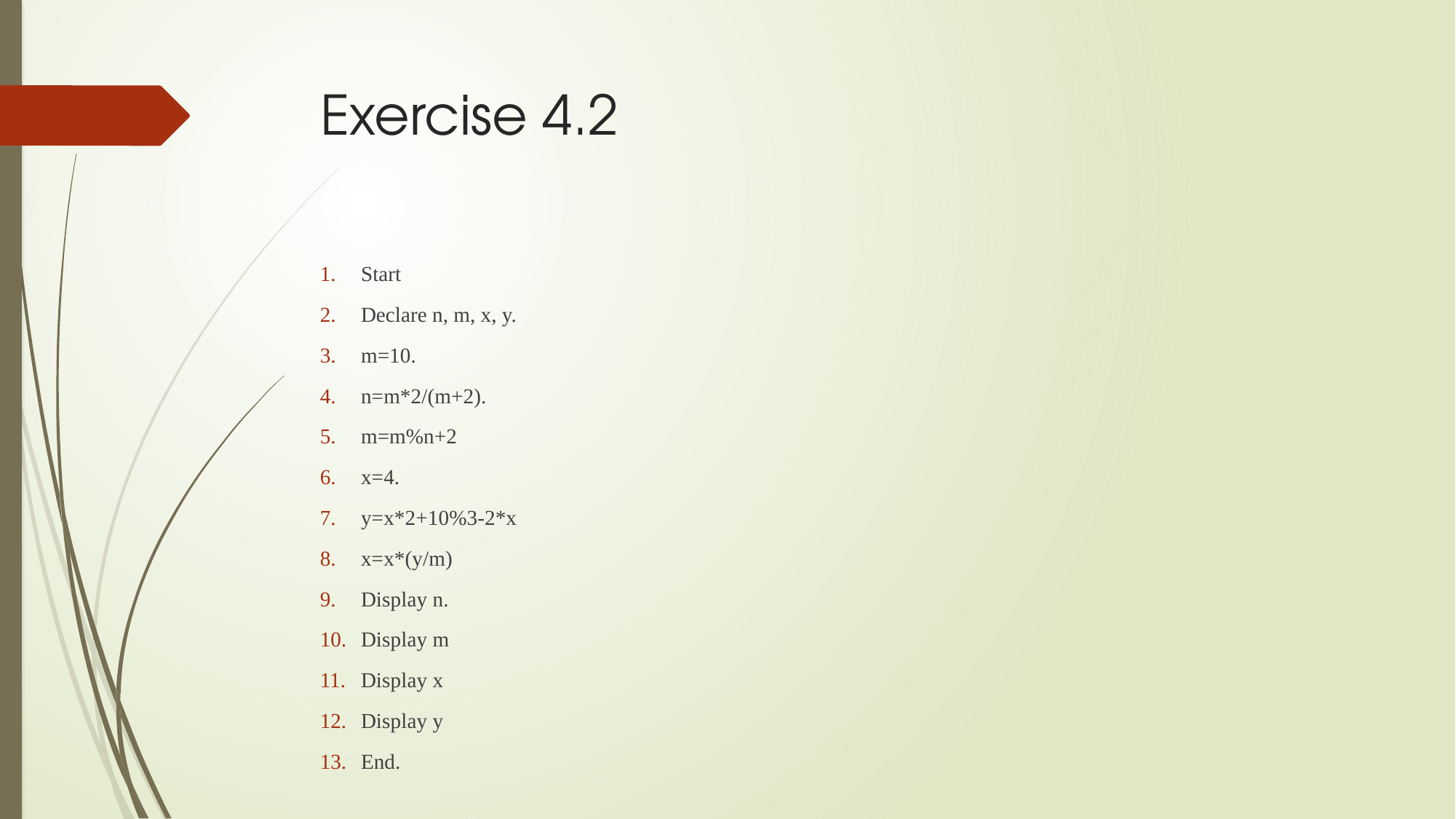

# Exercise 4.2
Start
Declare n, m, x, y.
m=10.
n=m*2/(m+2).
m=m%n+2
x=4.
y=x*2+10%3-2*x
x=x*(y/m)
Display n.
Display m
Display x
Display y
End.